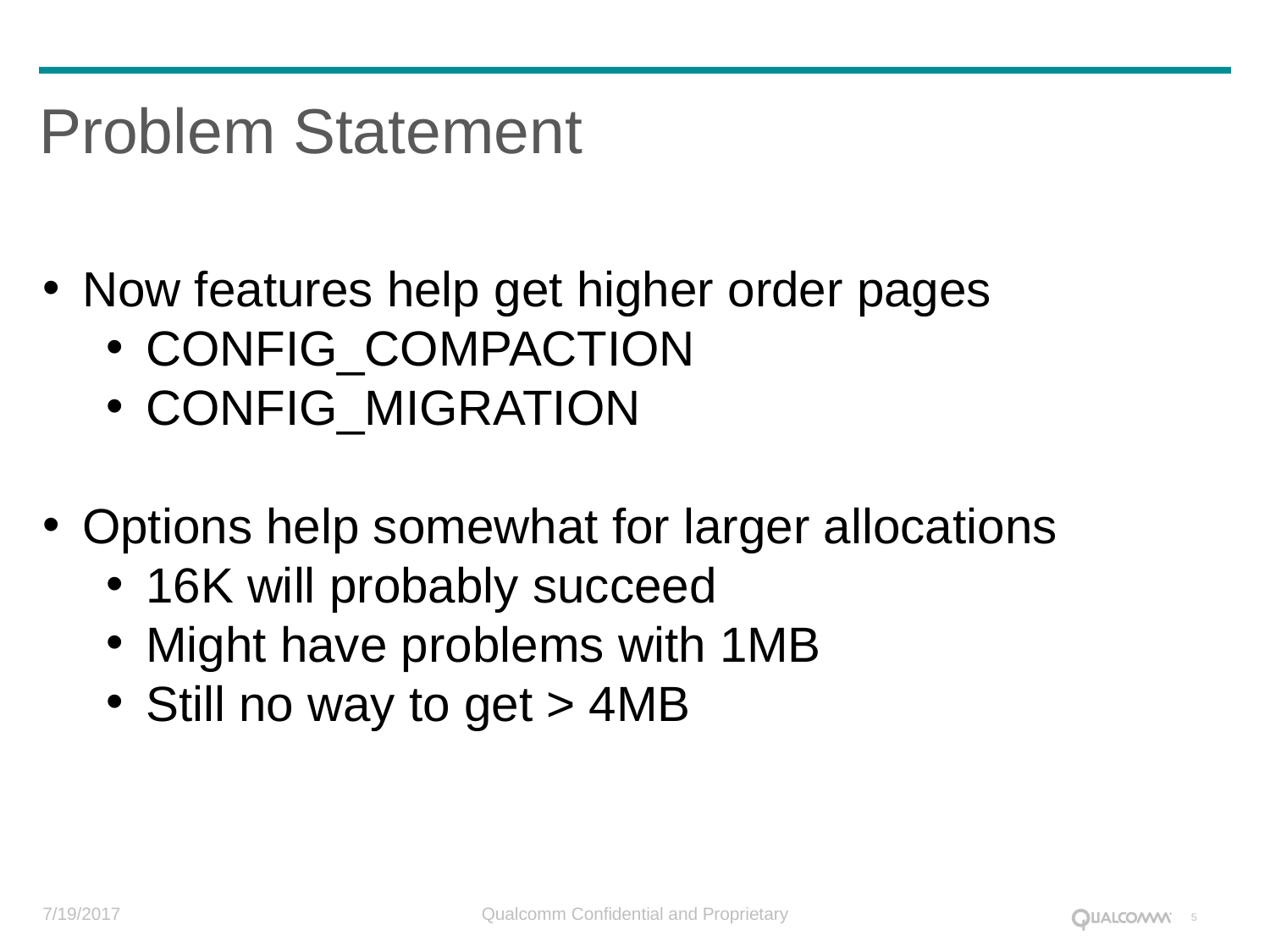

# Problem Statement

Now features help get higher order pages
CONFIG_COMPACTION
CONFIG_MIGRATION

Options help somewhat for larger allocations
16K will probably succeed
Might have problems with 1MB
Still no way to get > 4MB